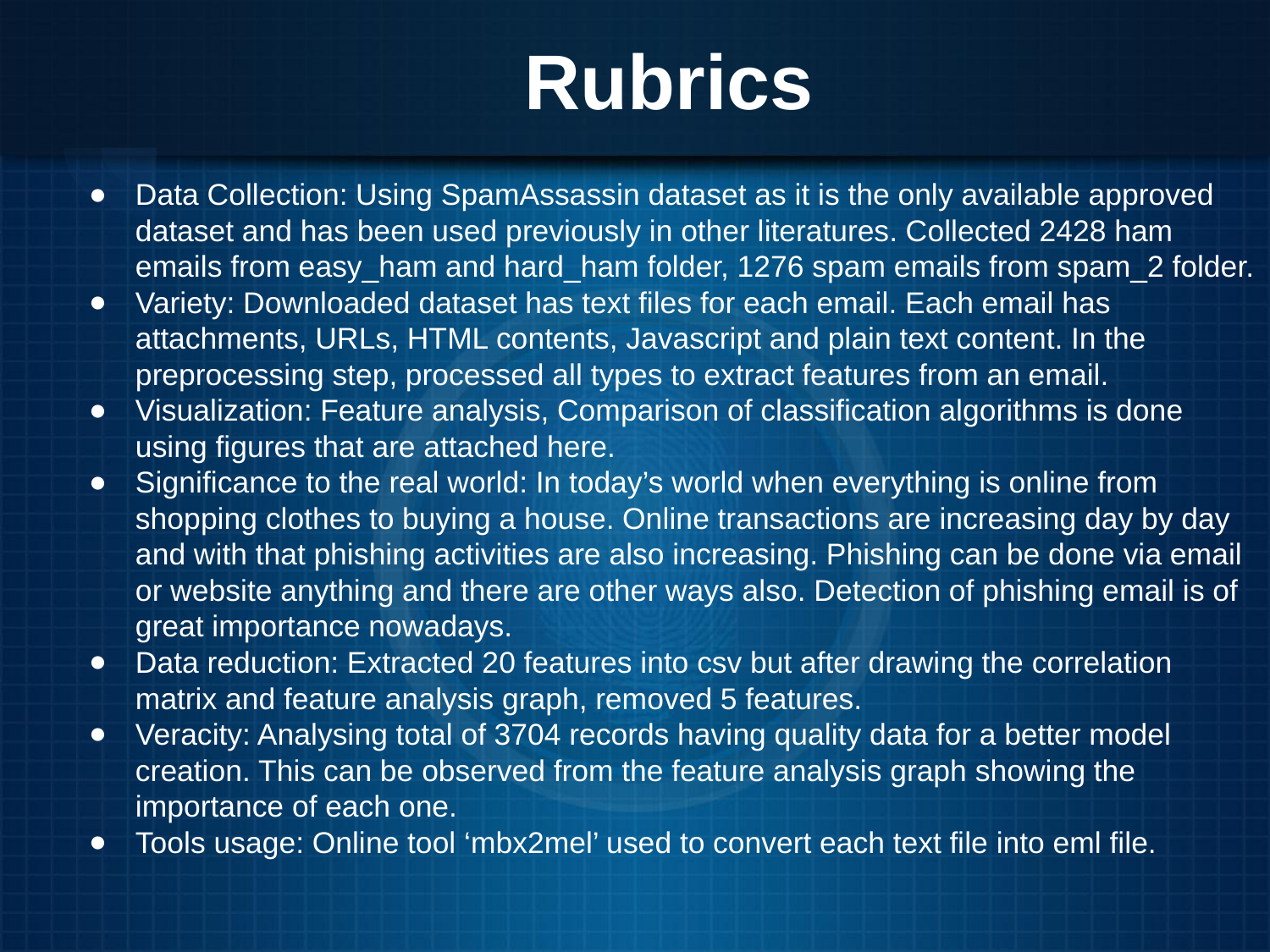

# Rubrics
Data Collection: Using SpamAssassin dataset as it is the only available approved dataset and has been used previously in other literatures. Collected 2428 ham emails from easy_ham and hard_ham folder, 1276 spam emails from spam_2 folder.
Variety: Downloaded dataset has text files for each email. Each email has attachments, URLs, HTML contents, Javascript and plain text content. In the preprocessing step, processed all types to extract features from an email.
Visualization: Feature analysis, Comparison of classification algorithms is done using figures that are attached here.
Significance to the real world: In today’s world when everything is online from shopping clothes to buying a house. Online transactions are increasing day by day and with that phishing activities are also increasing. Phishing can be done via email or website anything and there are other ways also. Detection of phishing email is of great importance nowadays.
Data reduction: Extracted 20 features into csv but after drawing the correlation matrix and feature analysis graph, removed 5 features.
Veracity: Analysing total of 3704 records having quality data for a better model creation. This can be observed from the feature analysis graph showing the importance of each one.
Tools usage: Online tool ‘mbx2mel’ used to convert each text file into eml file.